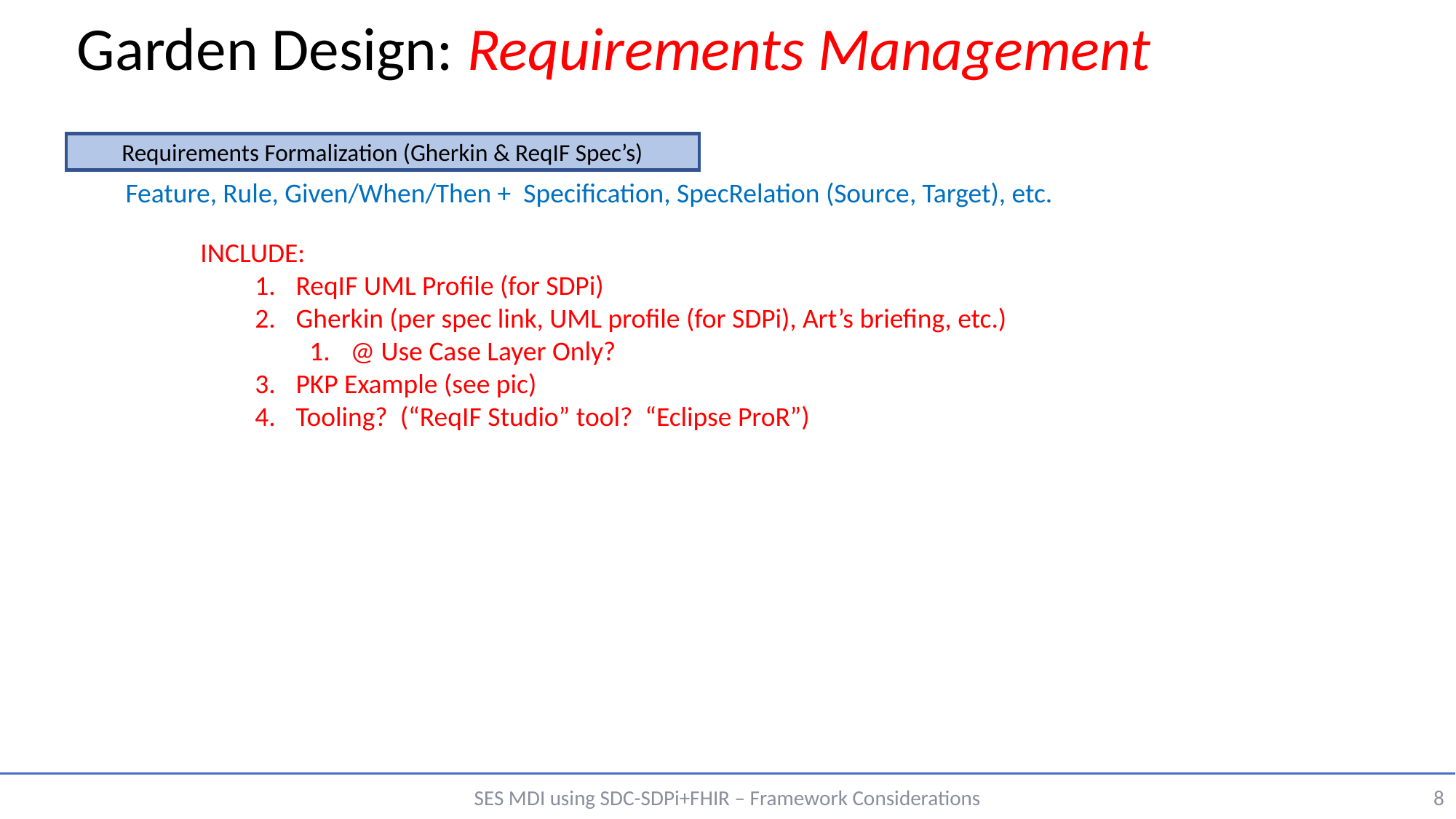

# Garden Design: Requirements Management
Requirements Formalization (Gherkin & ReqIF Spec’s)
Feature, Rule, Given/When/Then +  Specification, SpecRelation (Source, Target), etc.
INCLUDE:
ReqIF UML Profile (for SDPi)
Gherkin (per spec link, UML profile (for SDPi), Art’s briefing, etc.)
@ Use Case Layer Only?
PKP Example (see pic)
Tooling?  (“ReqIF Studio” tool?  “Eclipse ProR”)
SES MDI using SDC-SDPi+FHIR – Framework Considerations
8